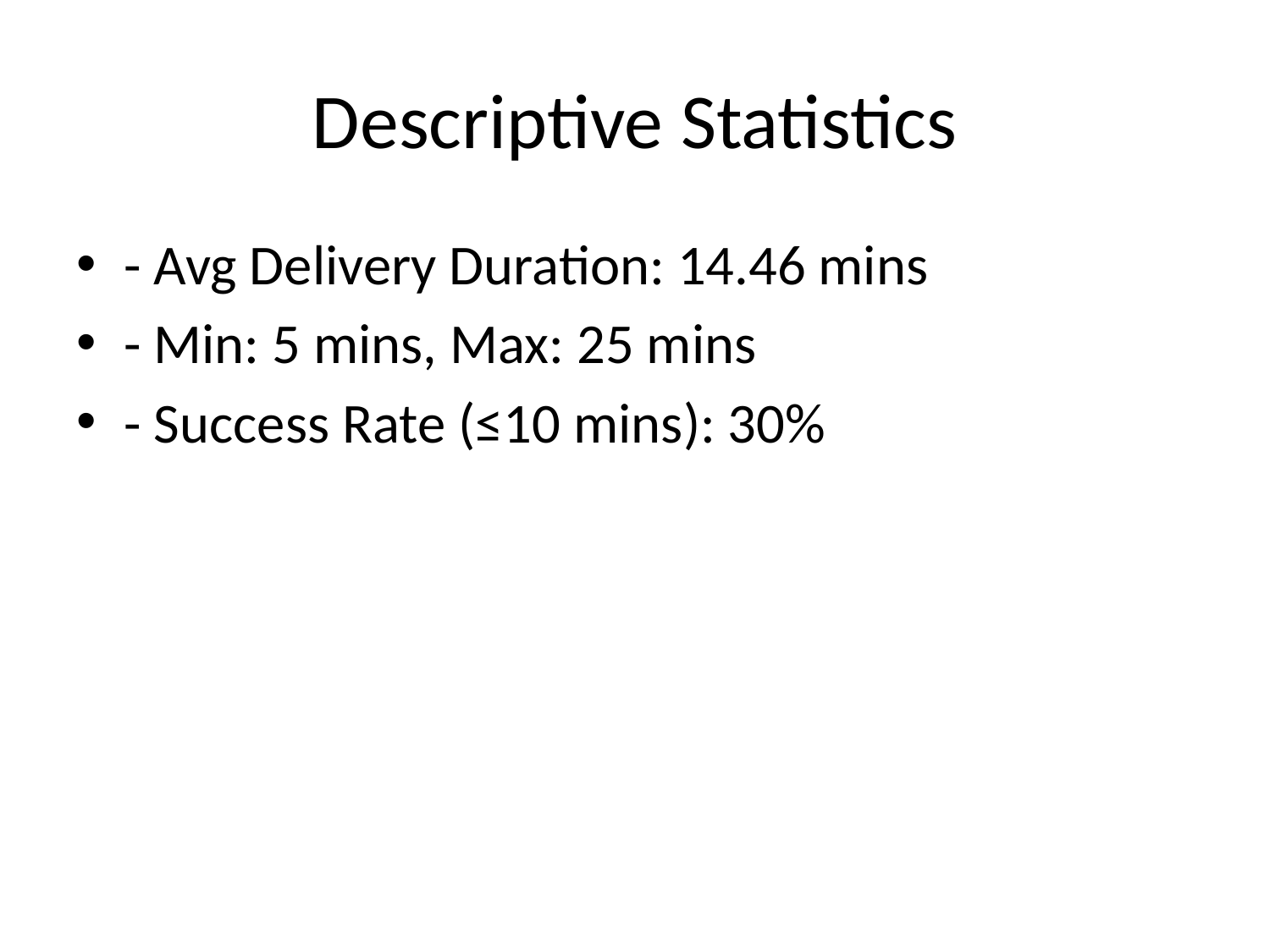

# Descriptive Statistics
- Avg Delivery Duration: 14.46 mins
- Min: 5 mins, Max: 25 mins
- Success Rate (≤10 mins): 30%